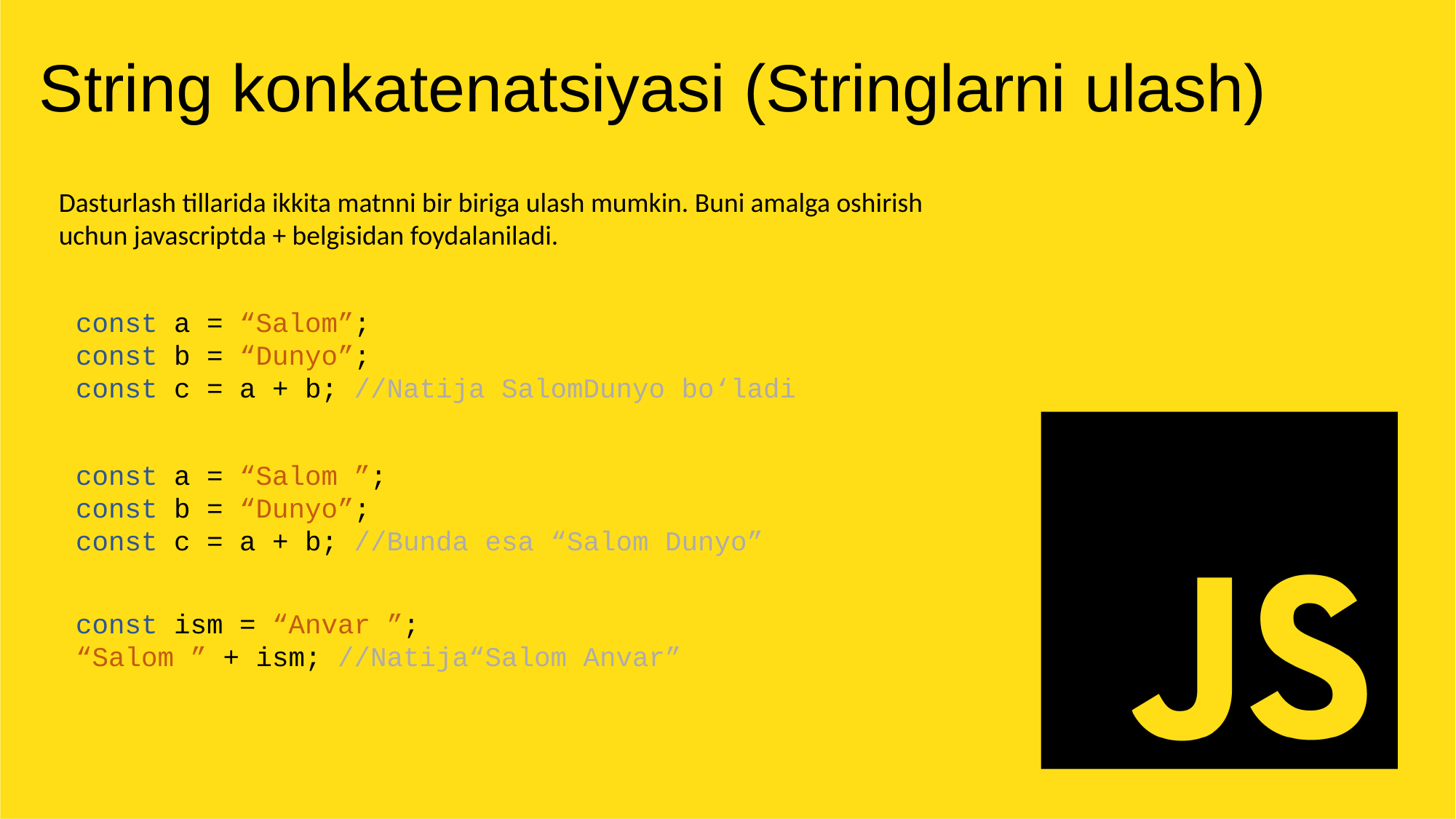

String konkatenatsiyasi (Stringlarni ulash)
Dasturlash tillarida ikkita matnni bir biriga ulash mumkin. Buni amalga oshirish uchun javascriptda + belgisidan foydalaniladi.
const a = “Salom”;
const b = “Dunyo”;
const c = a + b; //Natija SalomDunyo bo‘ladi
const a = “Salom ”;
const b = “Dunyo”;
const c = a + b; //Bunda esa “Salom Dunyo”
const ism = “Anvar ”;
“Salom ” + ism; //Natija“Salom Anvar”